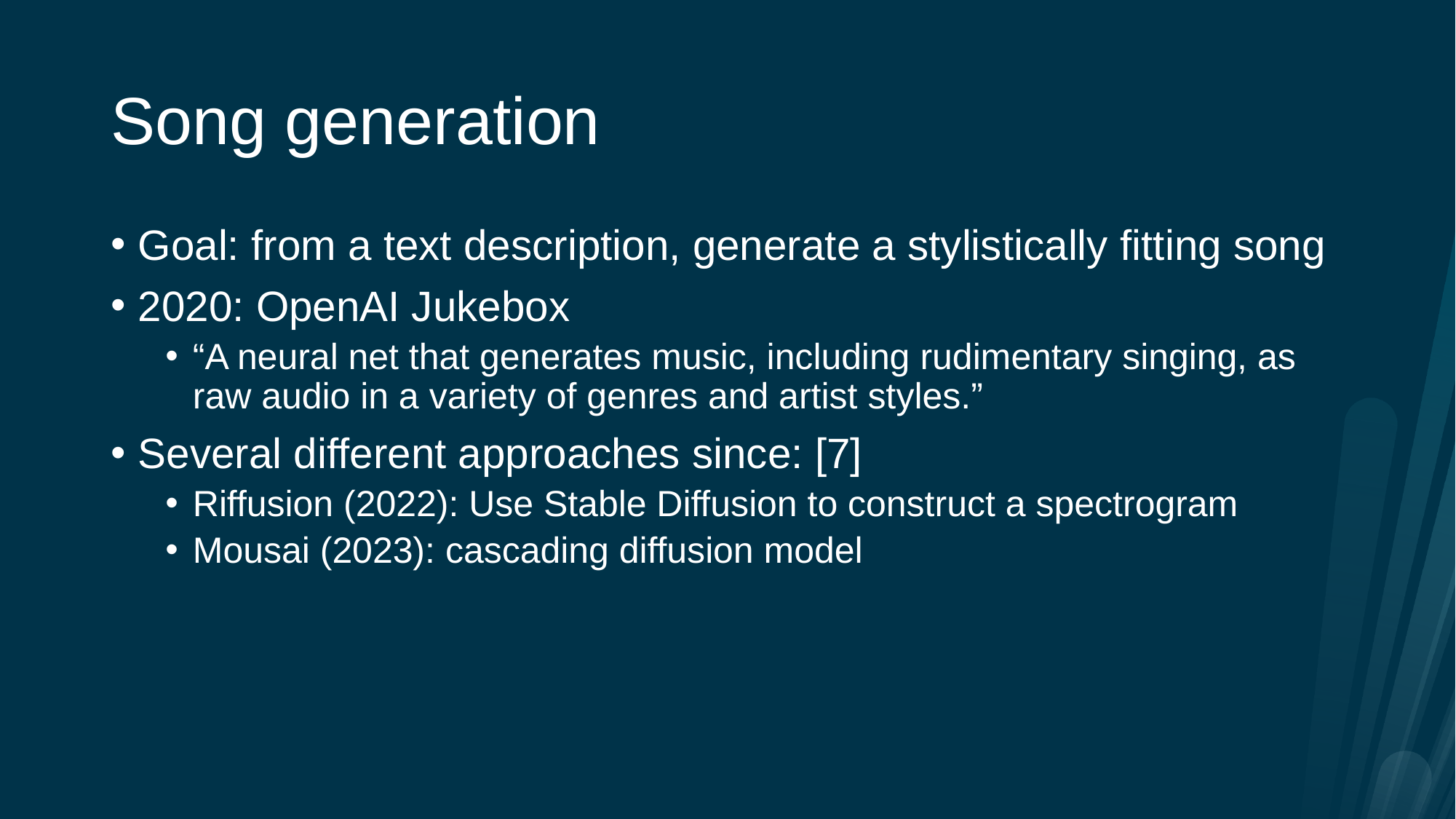

# Song generation
Goal: from a text description, generate a stylistically fitting song
2020: OpenAI Jukebox
“A neural net that generates music, including rudimentary singing, as raw audio in a variety of genres and artist styles.”
Several different approaches since: [7]
Riffusion (2022): Use Stable Diffusion to construct a spectrogram
Mousai (2023): cascading diffusion model